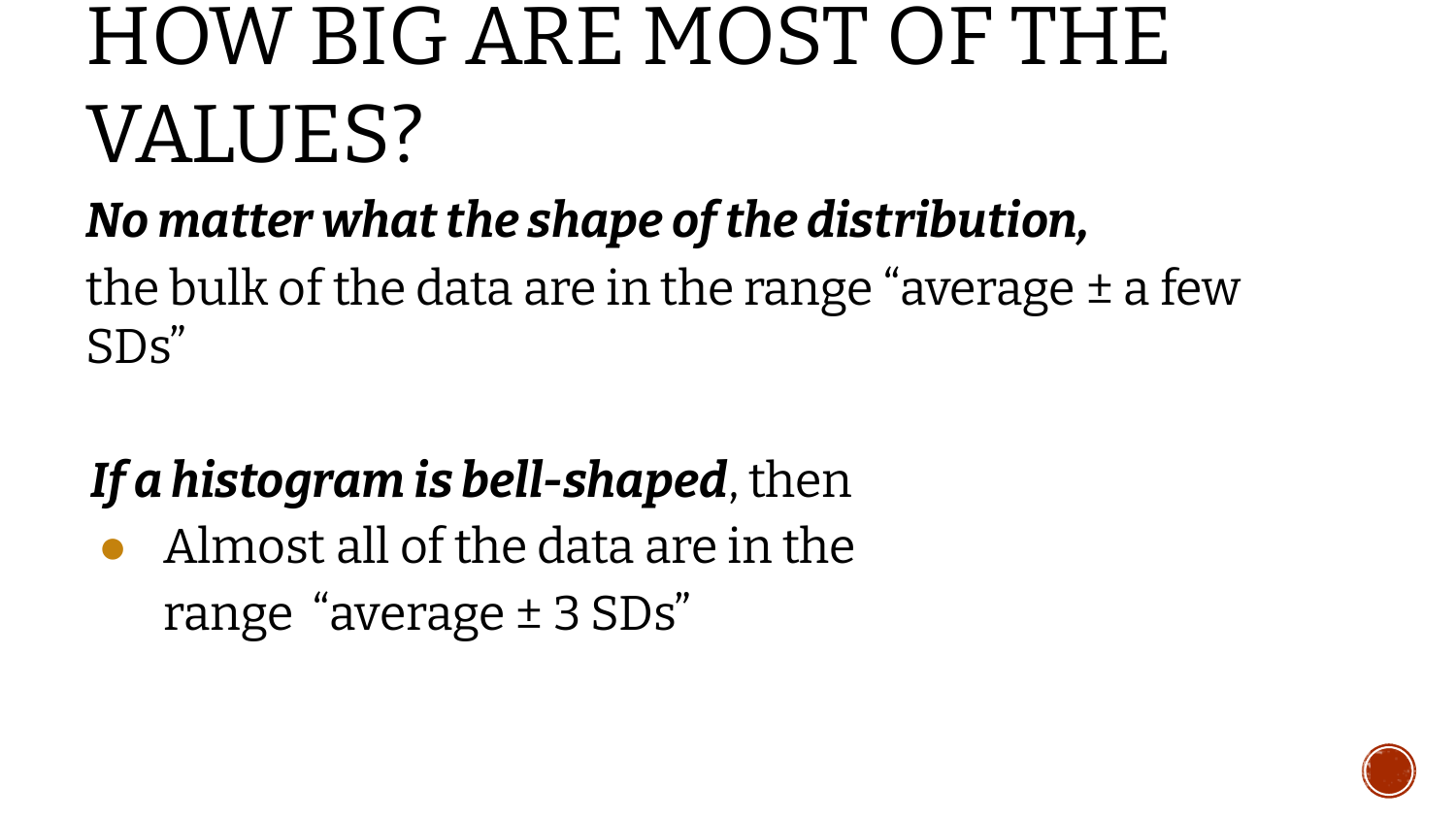

# How Big are Most of the Values?
No matter what the shape of the distribution,
the bulk of the data are in the range “average ± a few SDs”

If a histogram is bell-shaped, then
●	Almost all of the data are in the range  “average ± 3 SDs”